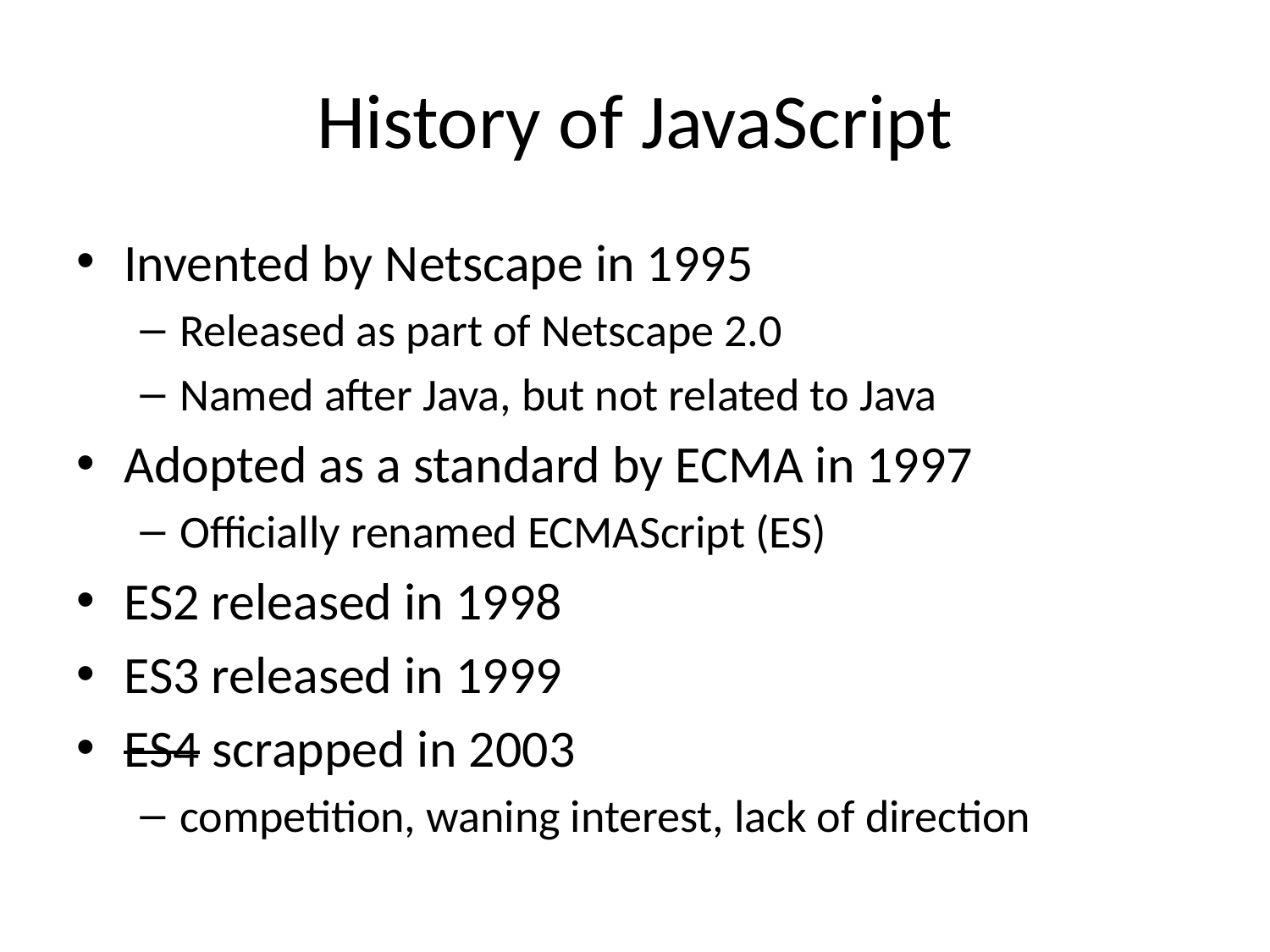

# History of JavaScript
Invented by Netscape in 1995
Released as part of Netscape 2.0
Named after Java, but not related to Java
Adopted as a standard by ECMA in 1997
Officially renamed ECMAScript (ES)
ES2 released in 1998
ES3 released in 1999
ES4 scrapped in 2003
competition, waning interest, lack of direction